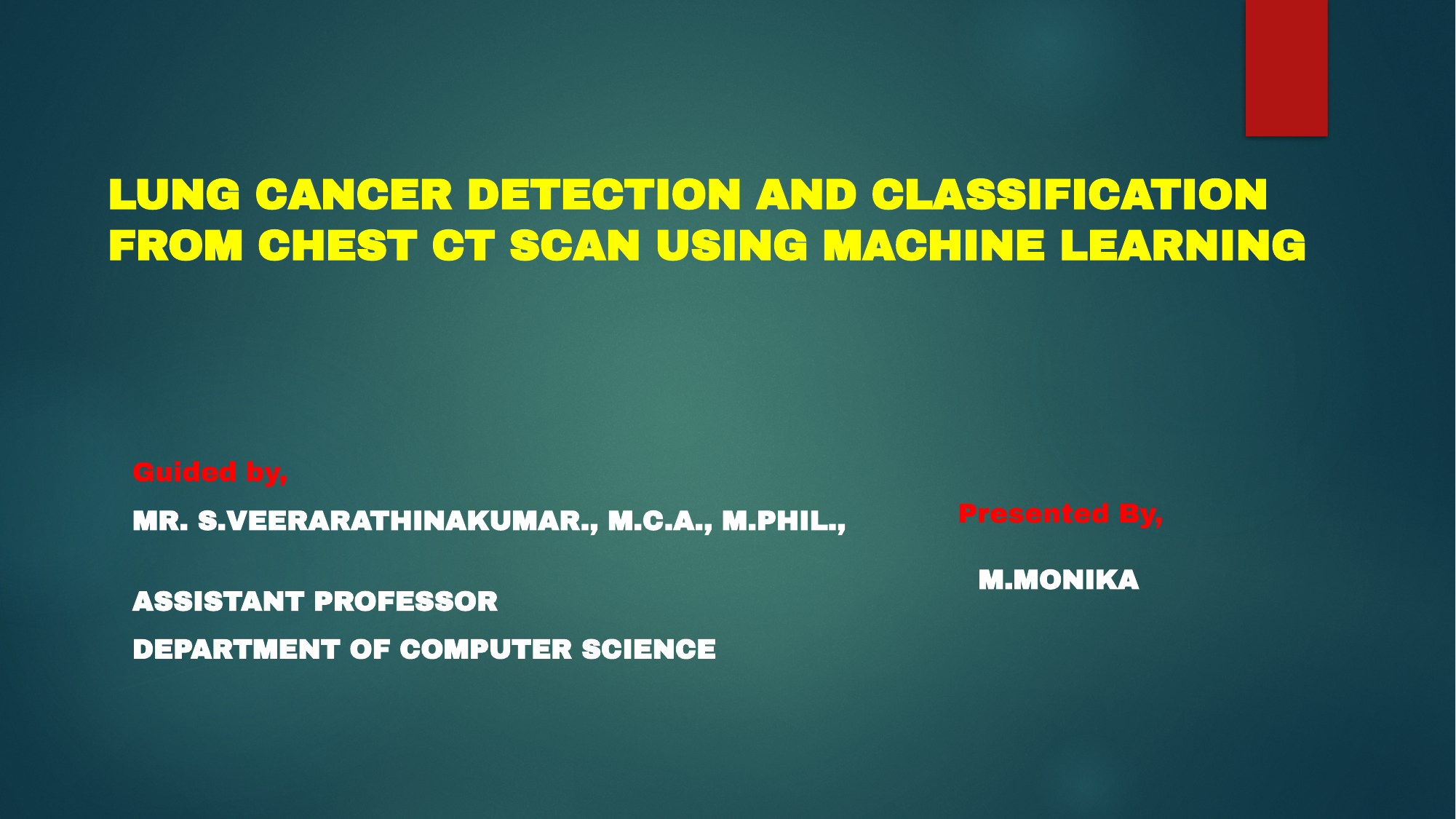

# LUNG CANCER DETECTION AND CLASSIFICATION FROM CHEST CT SCAN USING MACHINE LEARNING
Guided by,
Mr. S.VEERARATHINAKUMAR., M.C.A., M.Phil.,
ASSISTANT PROFESSOR
DEPARTMENT OF COMPUTER SCIENCE

Presented By,

   M.MONIKA